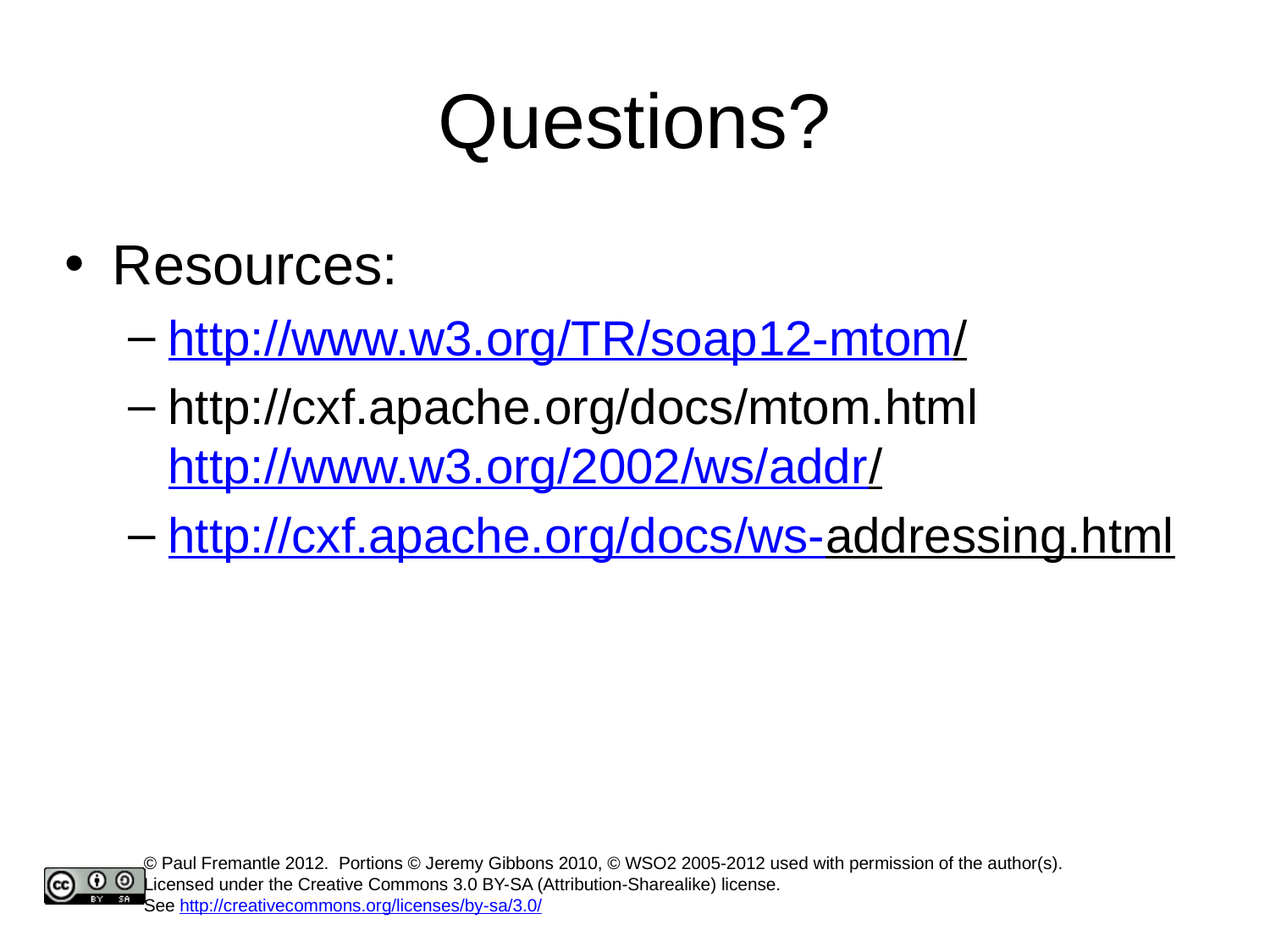

# Questions?
Resources:
http://www.w3.org/TR/soap12-mtom/
http://cxf.apache.org/docs/mtom.html
http://www.w3.org/2002/ws/addr/
http://cxf.apache.org/docs/ws-addressing.html